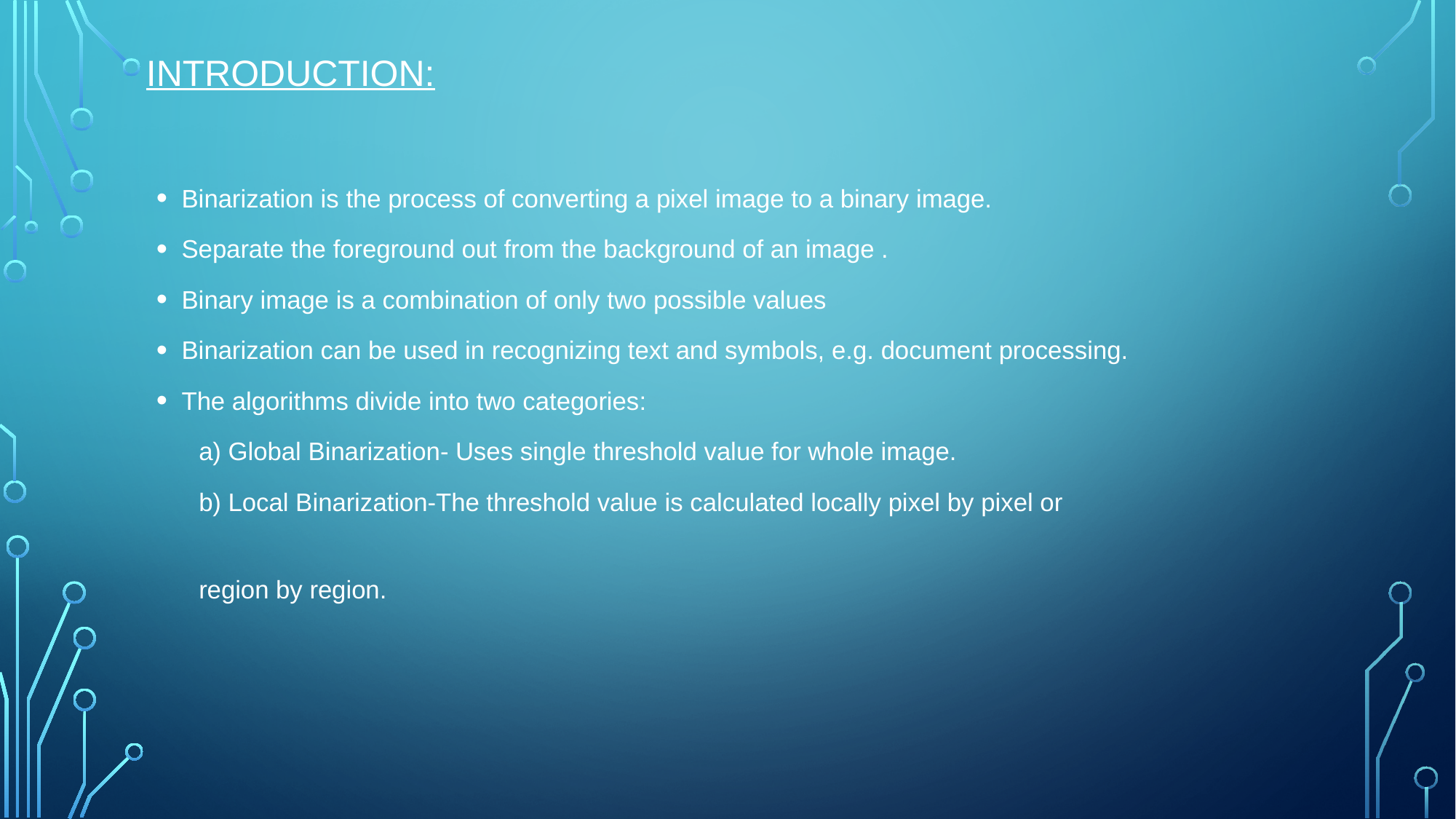

# Introduction:
Binarization is the process of converting a pixel image to a binary image.
Separate the foreground out from the background of an image .
Binary image is a combination of only two possible values
Binarization can be used in recognizing text and symbols, e.g. document processing.
The algorithms divide into two categories:
      a) Global Binarization- Uses single threshold value for whole image.
      b) Local Binarization-The threshold value is calculated locally pixel by pixel or
      region by region.